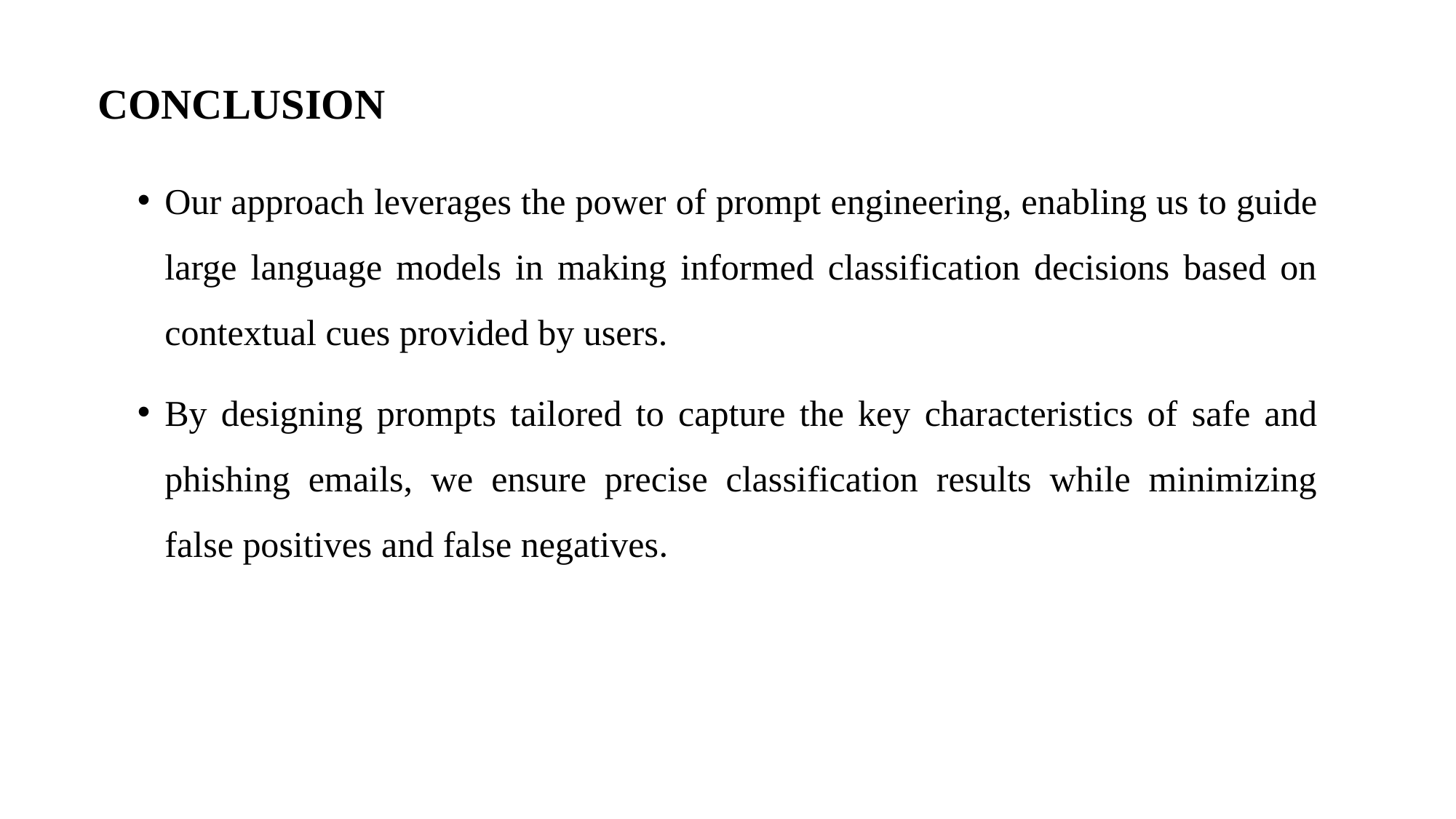

CONCLUSION
Our approach leverages the power of prompt engineering, enabling us to guide large language models in making informed classification decisions based on contextual cues provided by users.
By designing prompts tailored to capture the key characteristics of safe and phishing emails, we ensure precise classification results while minimizing false positives and false negatives.